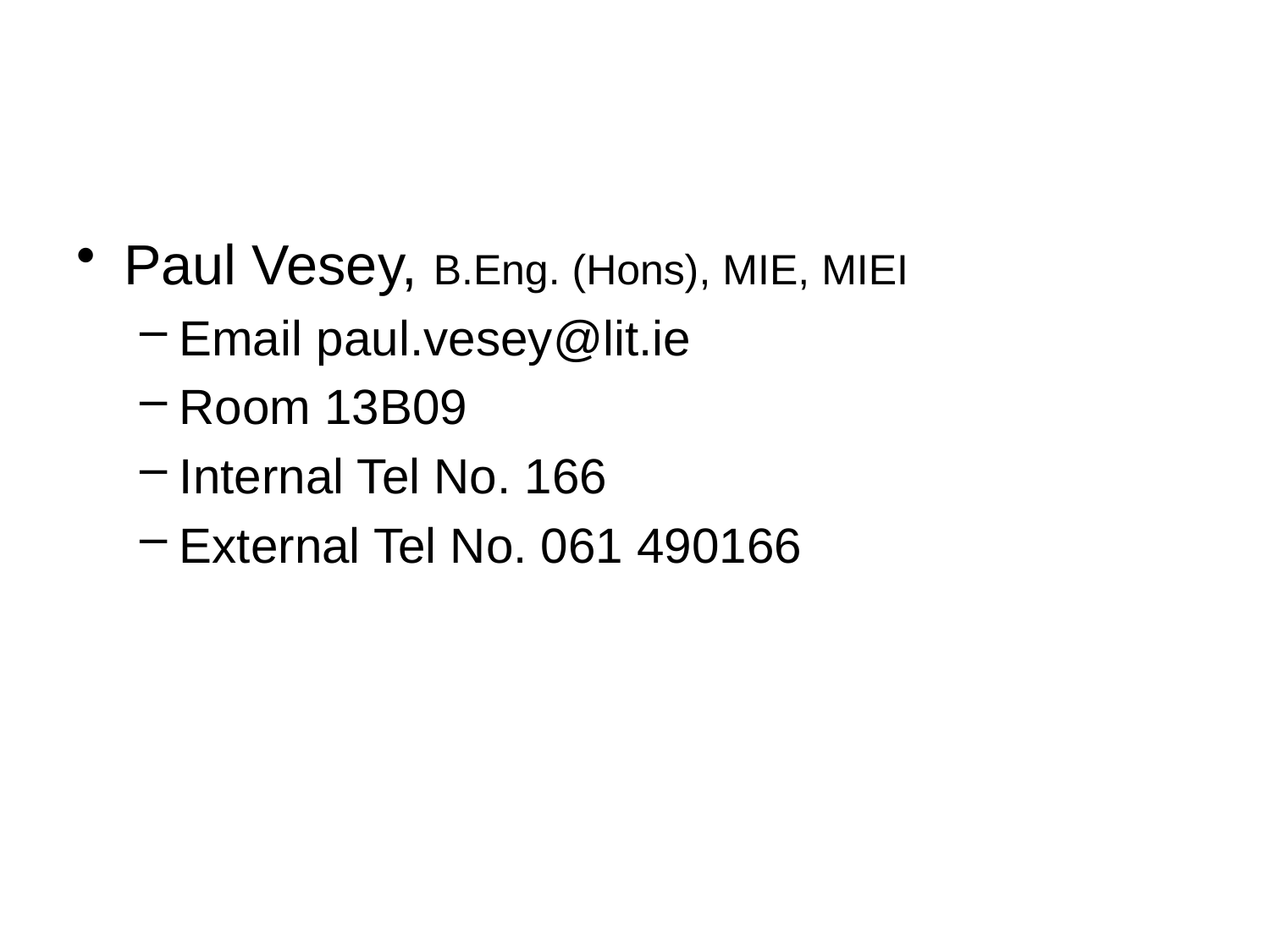

#
Paul Vesey, B.Eng. (Hons), MIE, MIEI
Email paul.vesey@lit.ie
Room 13B09
Internal Tel No. 166
External Tel No. 061 490166